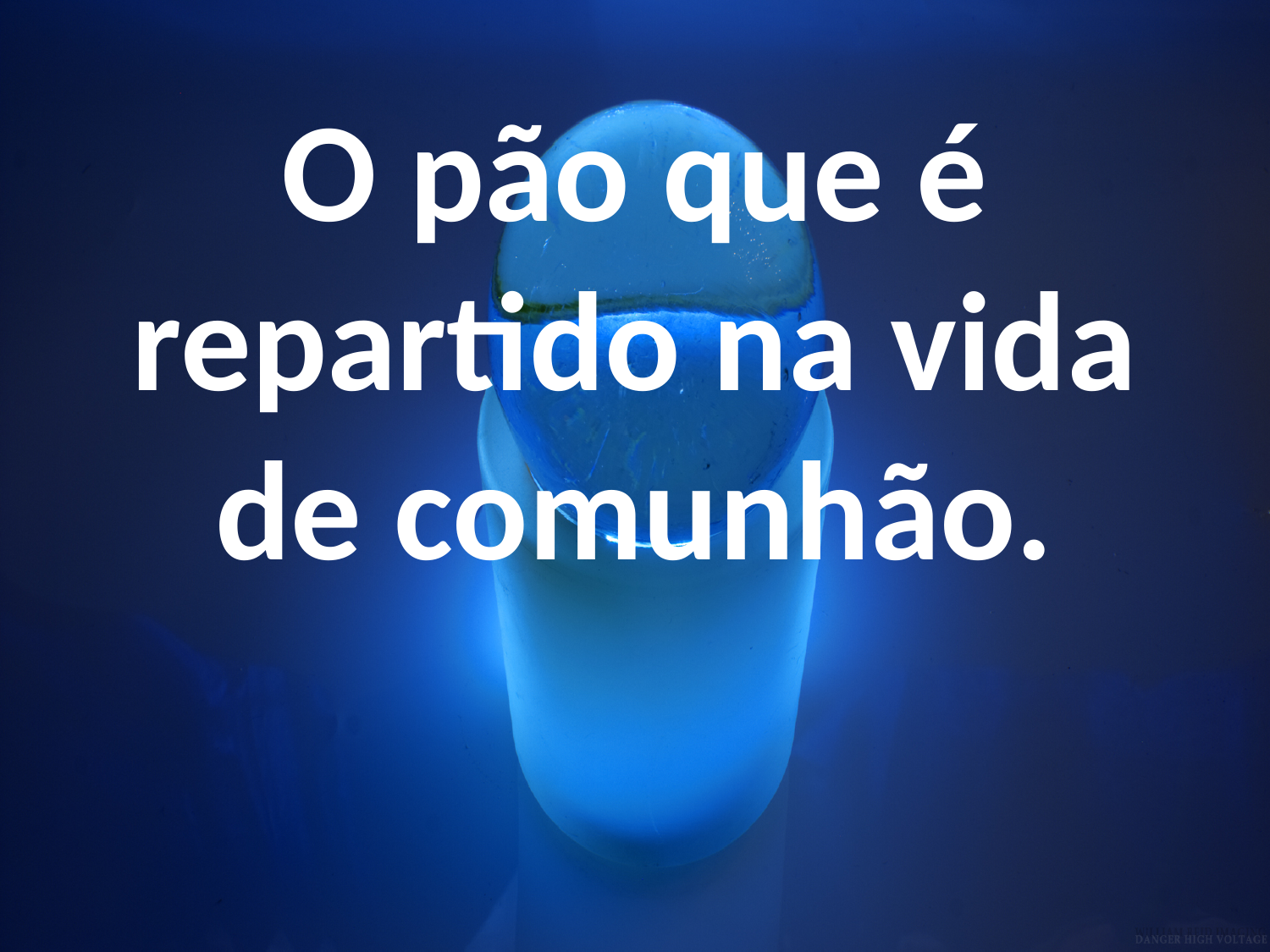

O pão que é repartido na vida de comunhão.